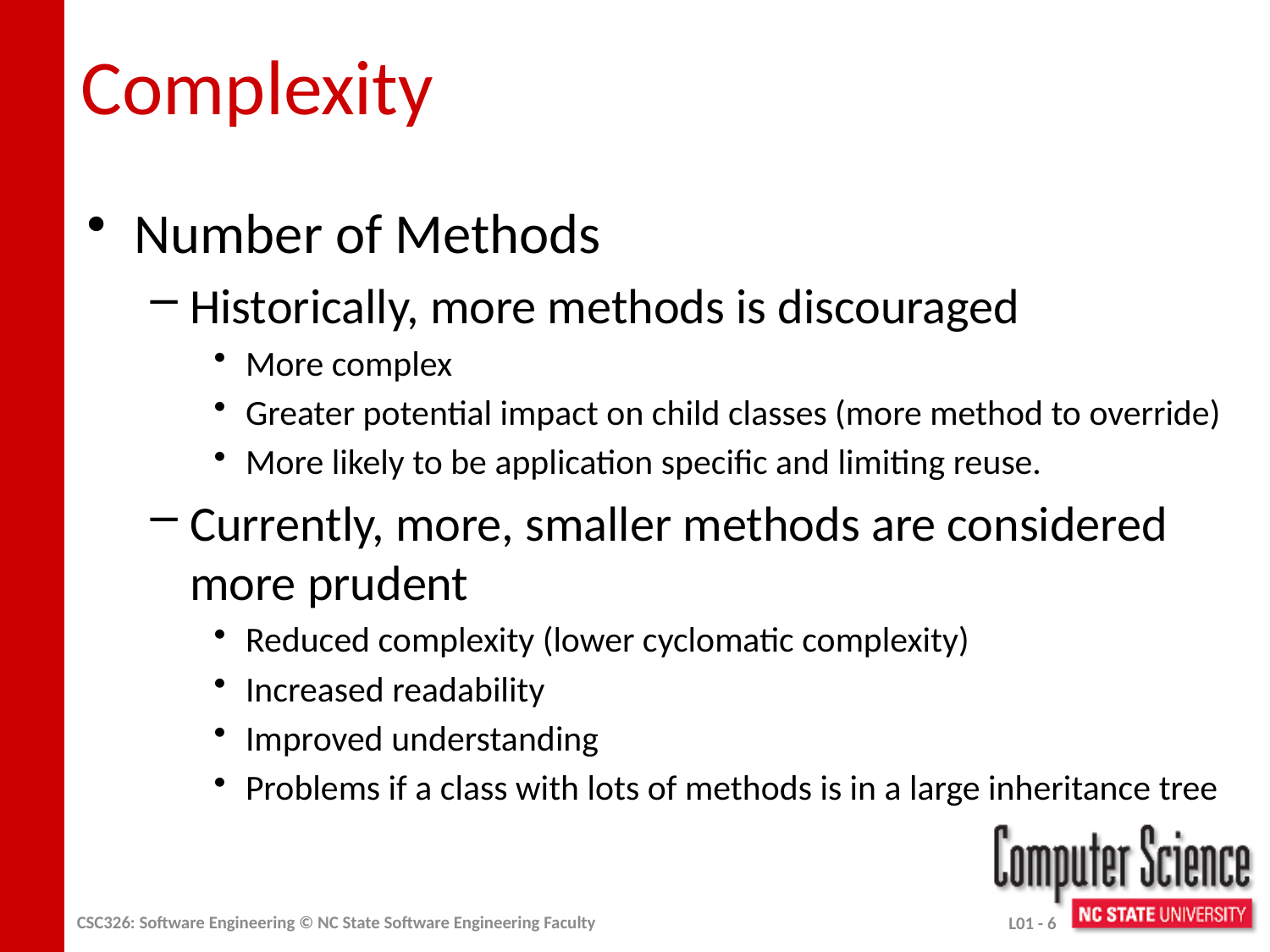

# Complexity
Number of Methods
Historically, more methods is discouraged
More complex
Greater potential impact on child classes (more method to override)
More likely to be application specific and limiting reuse.
Currently, more, smaller methods are considered more prudent
Reduced complexity (lower cyclomatic complexity)
Increased readability
Improved understanding
Problems if a class with lots of methods is in a large inheritance tree
CSC326: Software Engineering © NC State Software Engineering Faculty
L01 - 6